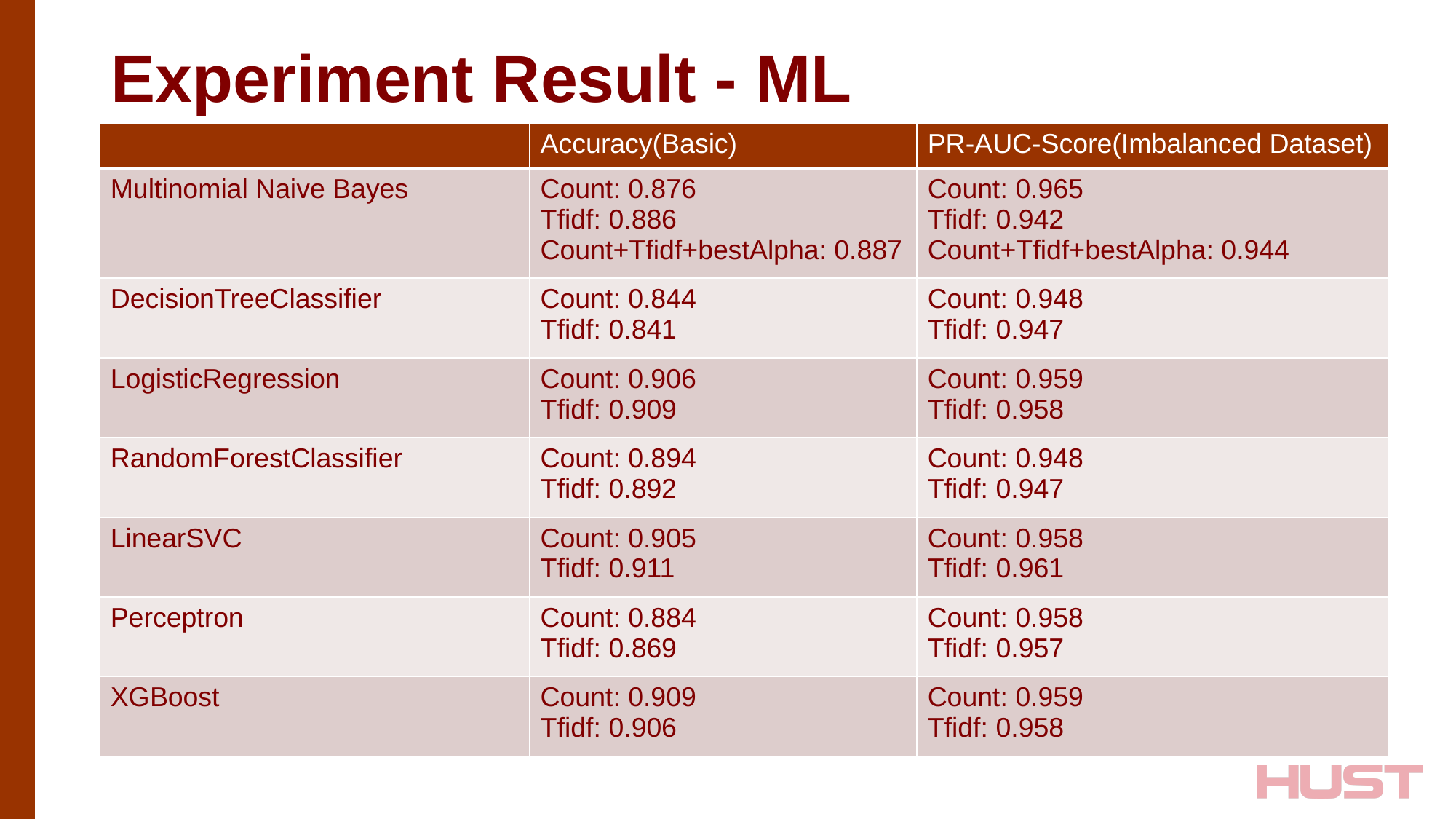

Experiment Result - ML
|  | Accuracy(Basic) | PR-AUC-Score(Imbalanced Dataset) |
| --- | --- | --- |
| Multinomial Naive Bayes | Count: 0.876 Tfidf: 0.886 Count+Tfidf+bestAlpha: 0.887 | Count: 0.965 Tfidf: 0.942 Count+Tfidf+bestAlpha: 0.944 |
| DecisionTreeClassifier | Count: 0.844 Tfidf: 0.841 | Count: 0.948 Tfidf: 0.947 |
| LogisticRegression | Count: 0.906 Tfidf: 0.909 | Count: 0.959 Tfidf: 0.958 |
| RandomForestClassifier | Count: 0.894 Tfidf: 0.892 | Count: 0.948 Tfidf: 0.947 |
| LinearSVC | Count: 0.905 Tfidf: 0.911 | Count: 0.958 Tfidf: 0.961 |
| Perceptron | Count: 0.884 Tfidf: 0.869 | Count: 0.958 Tfidf: 0.957 |
| XGBoost | Count: 0.909 Tfidf: 0.906 | Count: 0.959 Tfidf: 0.958 |